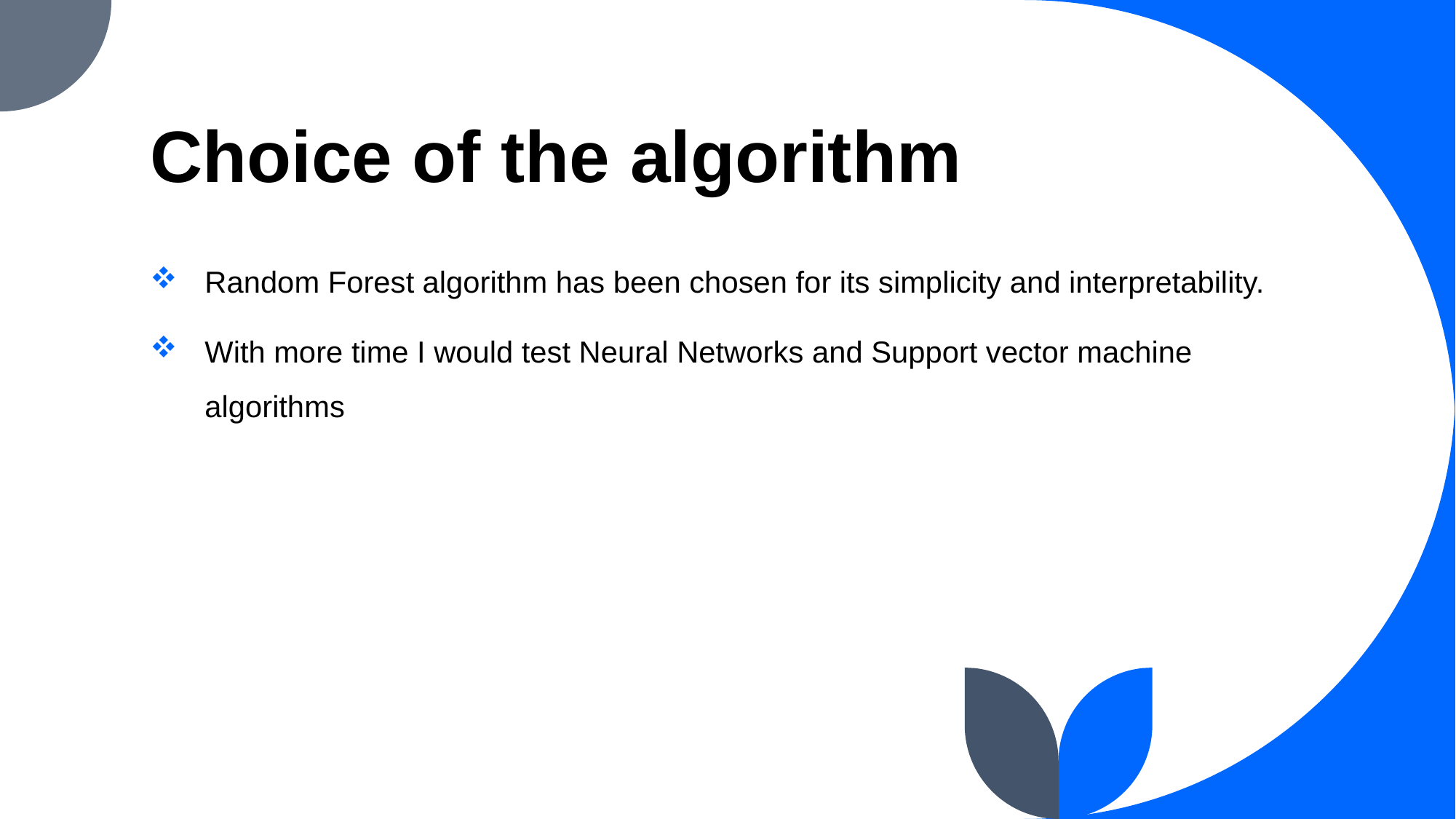

# Choice of the algorithm
Random Forest algorithm has been chosen for its simplicity and interpretability.
With more time I would test Neural Networks and Support vector machine algorithms